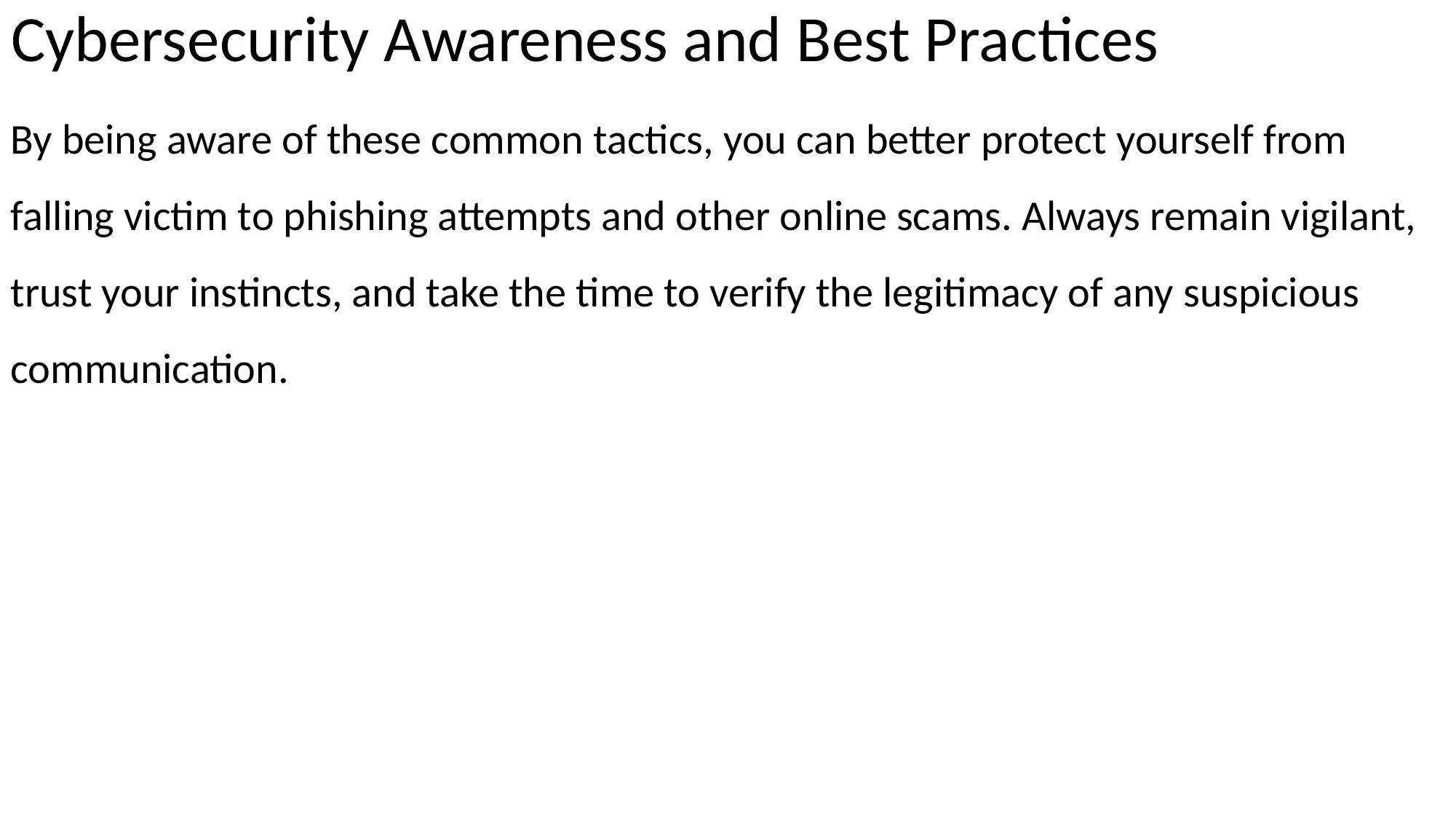

# Cybersecurity Awareness and Best Practices
By being aware of these common tactics, you can better protect yourself from falling victim to phishing attempts and other online scams. Always remain vigilant, trust your instincts, and take the time to verify the legitimacy of any suspicious communication.